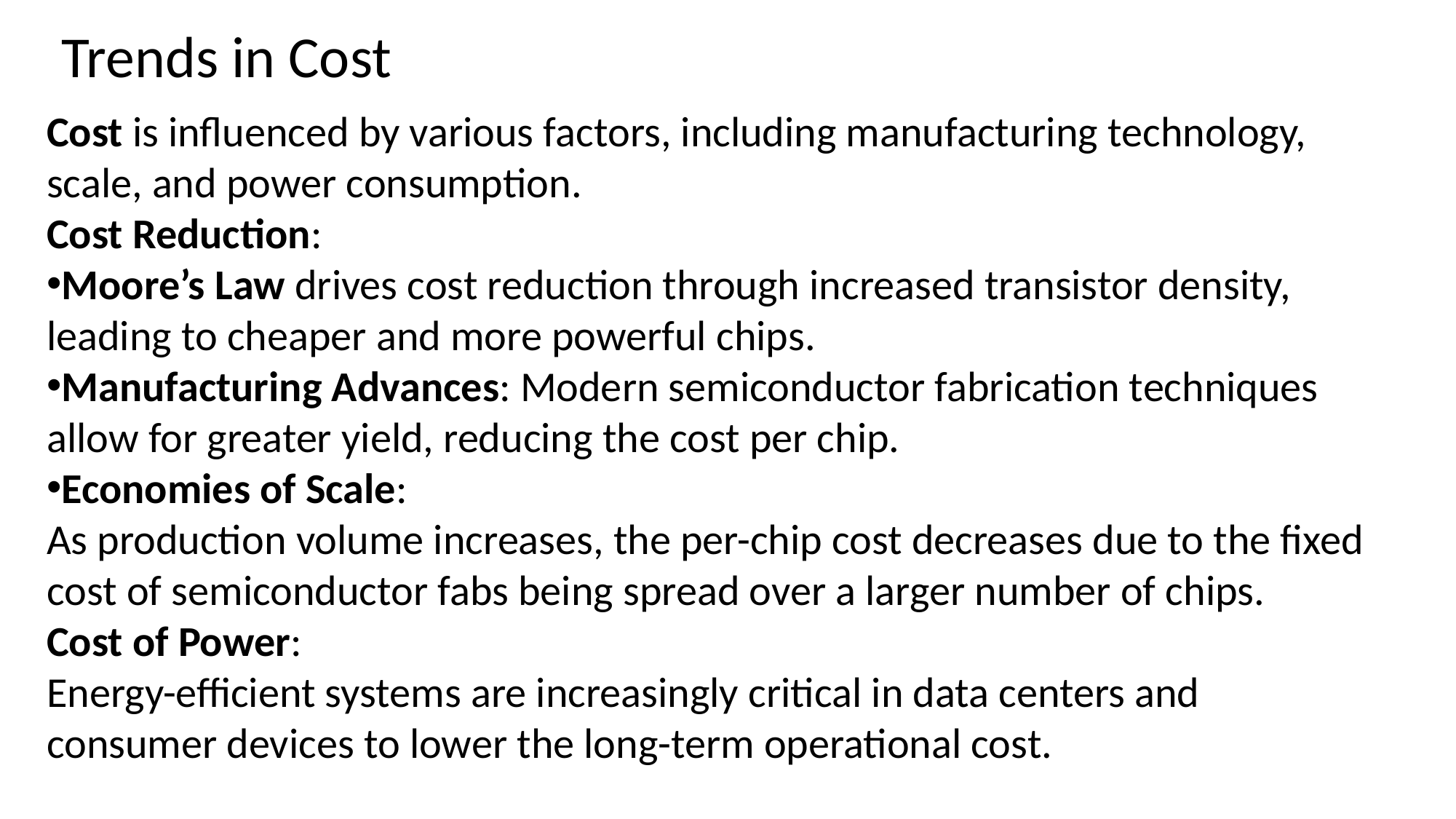

# Trends in Cost
Cost is influenced by various factors, including manufacturing technology, scale, and power consumption.
Cost Reduction:
Moore’s Law drives cost reduction through increased transistor density, leading to cheaper and more powerful chips.
Manufacturing Advances: Modern semiconductor fabrication techniques allow for greater yield, reducing the cost per chip.
Economies of Scale:
As production volume increases, the per-chip cost decreases due to the fixed cost of semiconductor fabs being spread over a larger number of chips.
Cost of Power:
Energy-efficient systems are increasingly critical in data centers and consumer devices to lower the long-term operational cost.